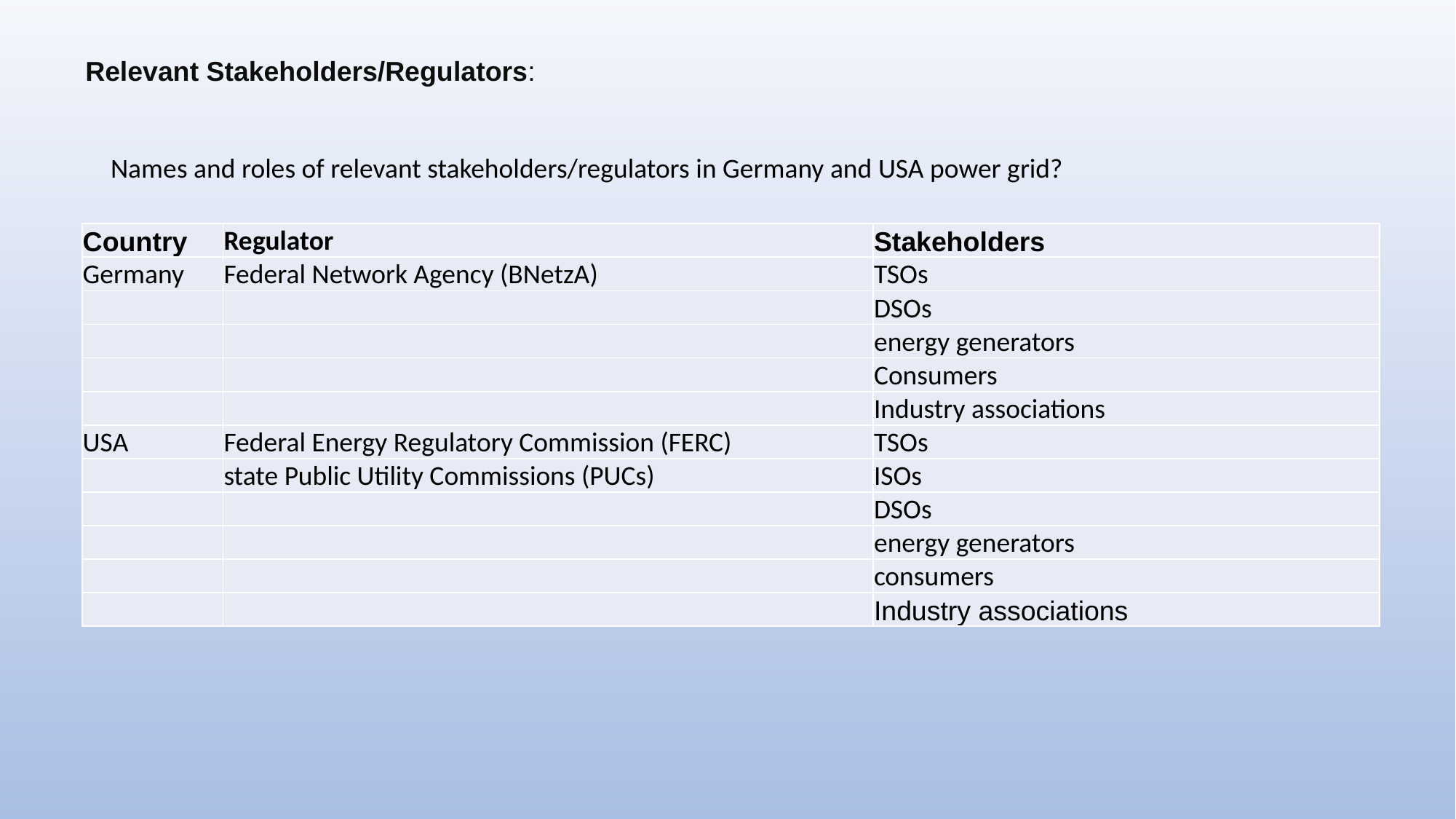

Relevant Stakeholders/Regulators:
Names and roles of relevant stakeholders/regulators in Germany and USA power grid?
| Country | Regulator | Stakeholders |
| --- | --- | --- |
| Germany | Federal Network Agency (BNetzA) | TSOs |
|  |  | DSOs |
|  |  | energy generators |
|  |  | Consumers |
|  |  | Industry associations |
| USA | Federal Energy Regulatory Commission (FERC) | TSOs |
|  | state Public Utility Commissions (PUCs) | ISOs |
|  |  | DSOs |
|  |  | energy generators |
|  |  | consumers |
|  |  | Industry associations |